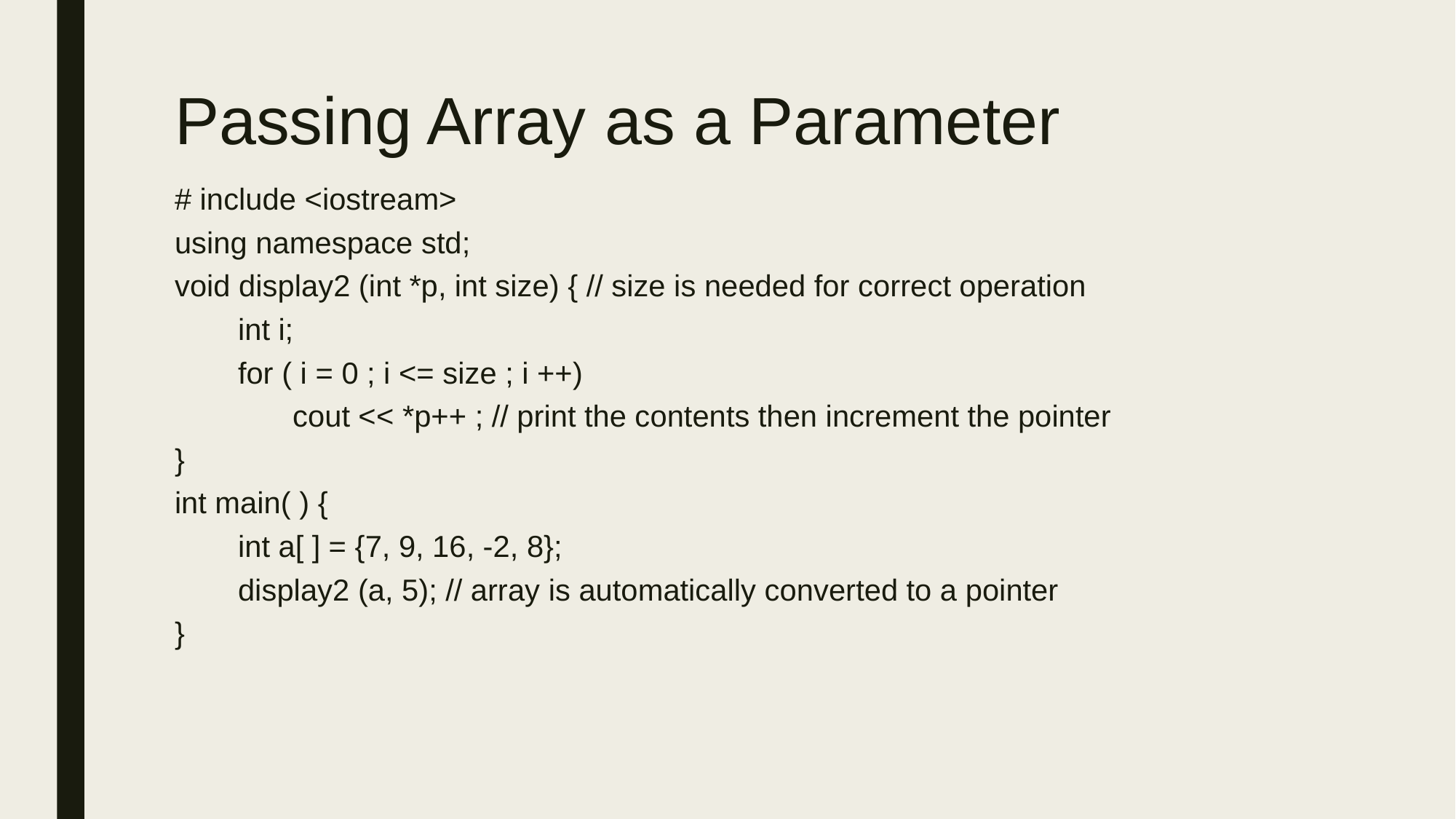

# Passing Array as a Parameter
# include <iostream>
using namespace std;
void display2 (int *p, int size) { // size is needed for correct operation
int i;
for ( i = 0 ; i <= size ; i ++)
cout << *p++ ; // print the contents then increment the pointer
}
int main( ) {
int a[ ] = {7, 9, 16, -2, 8};
display2 (a, 5); // array is automatically converted to a pointer
}